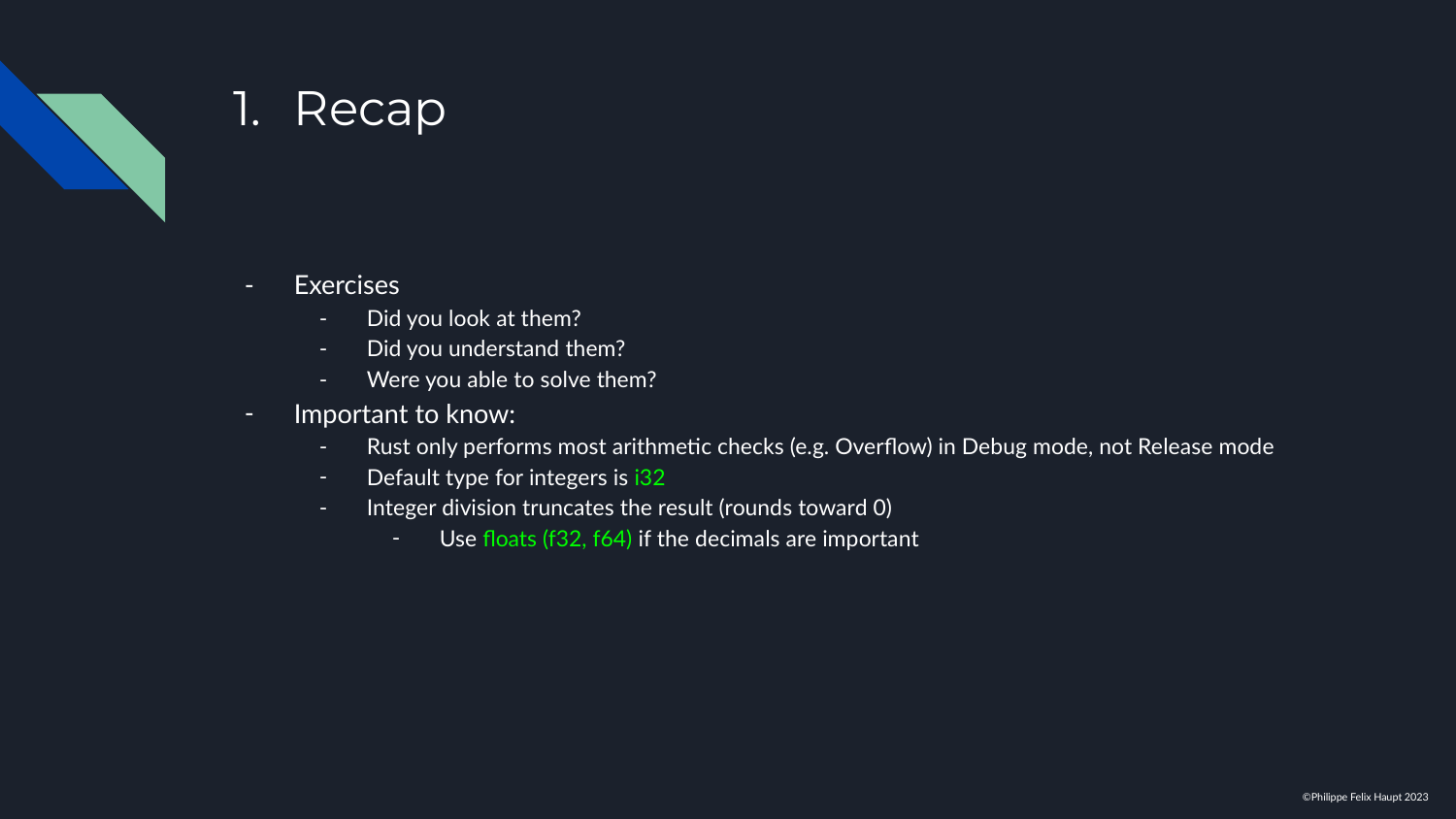

# Recap
Exercises
Did you look at them?
Did you understand them?
Were you able to solve them?
Important to know:
Rust only performs most arithmetic checks (e.g. Overflow) in Debug mode, not Release mode
Default type for integers is i32
Integer division truncates the result (rounds toward 0)
Use floats (f32, f64) if the decimals are important
©Philippe Felix Haupt 2023